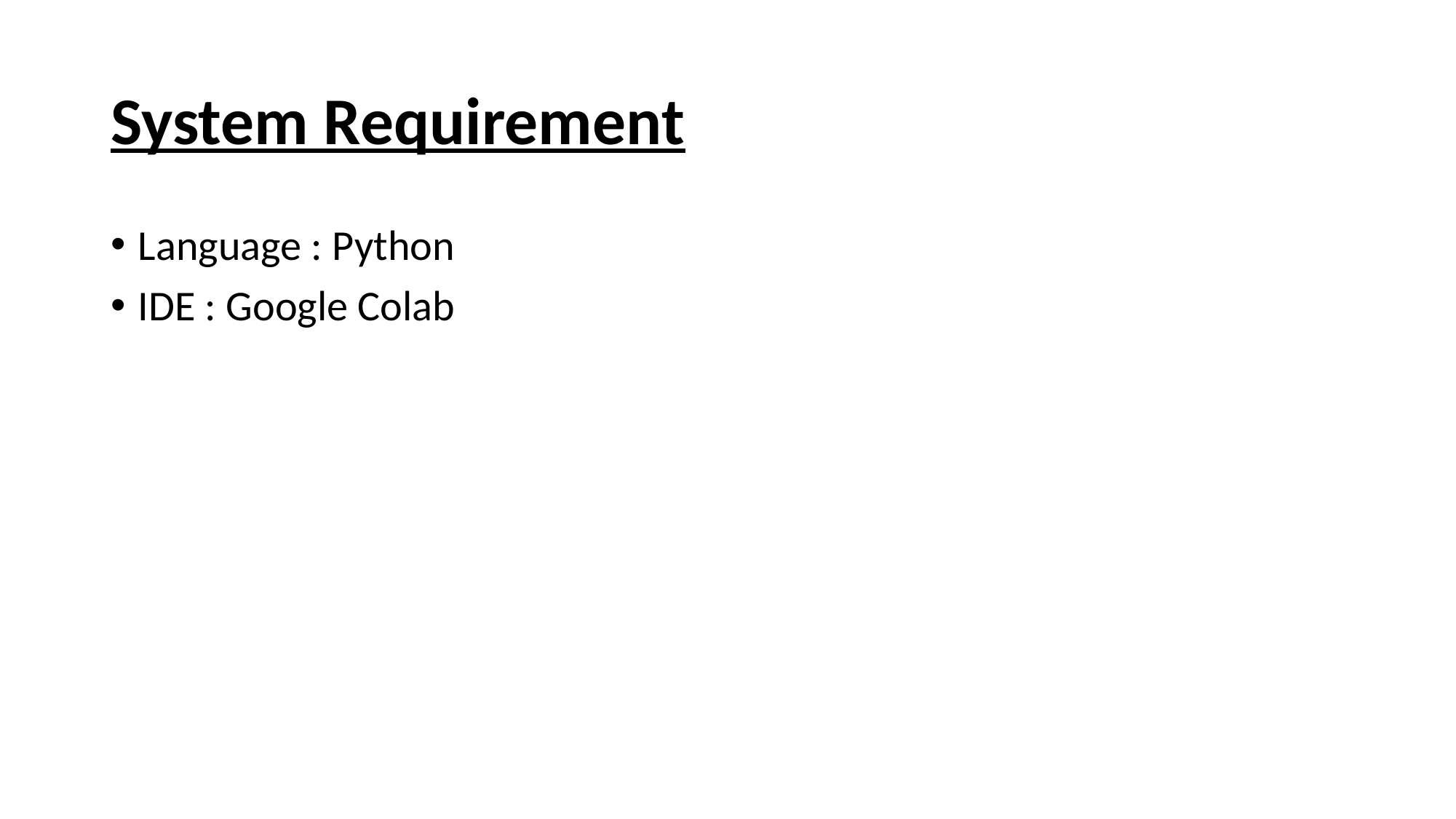

# System Requirement
Language : Python
IDE : Google Colab